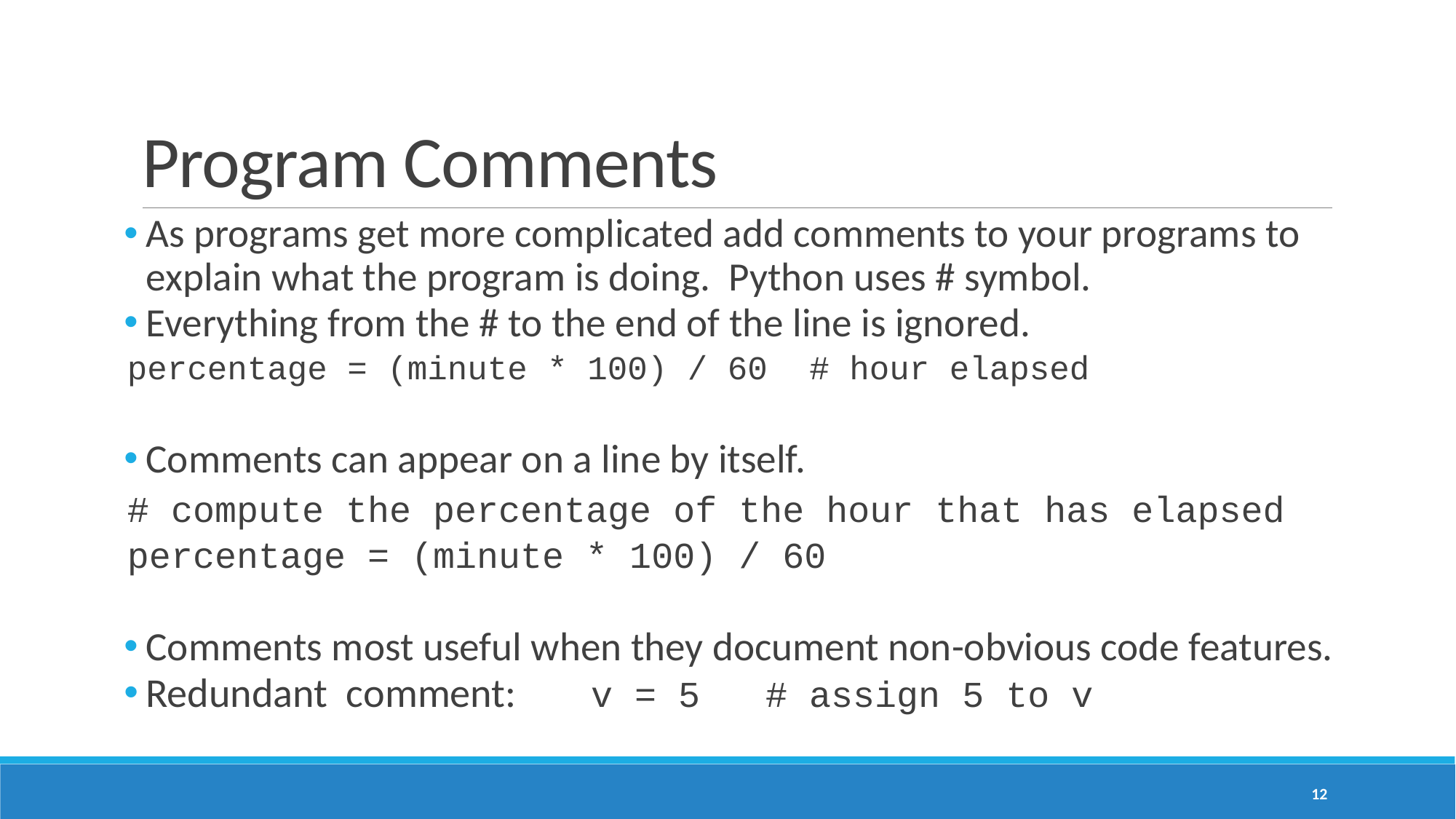

# Program Comments
As programs get more complicated add comments to your programs to explain what the program is doing.  Python uses # symbol.
Everything from the # to the end of the line is ignored.
	percentage = (minute * 100) / 60  	# hour elapsed

Comments can appear on a line by itself.
	# compute the percentage of the hour that has elapsed
	percentage = (minute * 100) / 60

Comments most useful when they document non-obvious code features.
Redundant  comment:        v = 5   # assign 5 to v
12